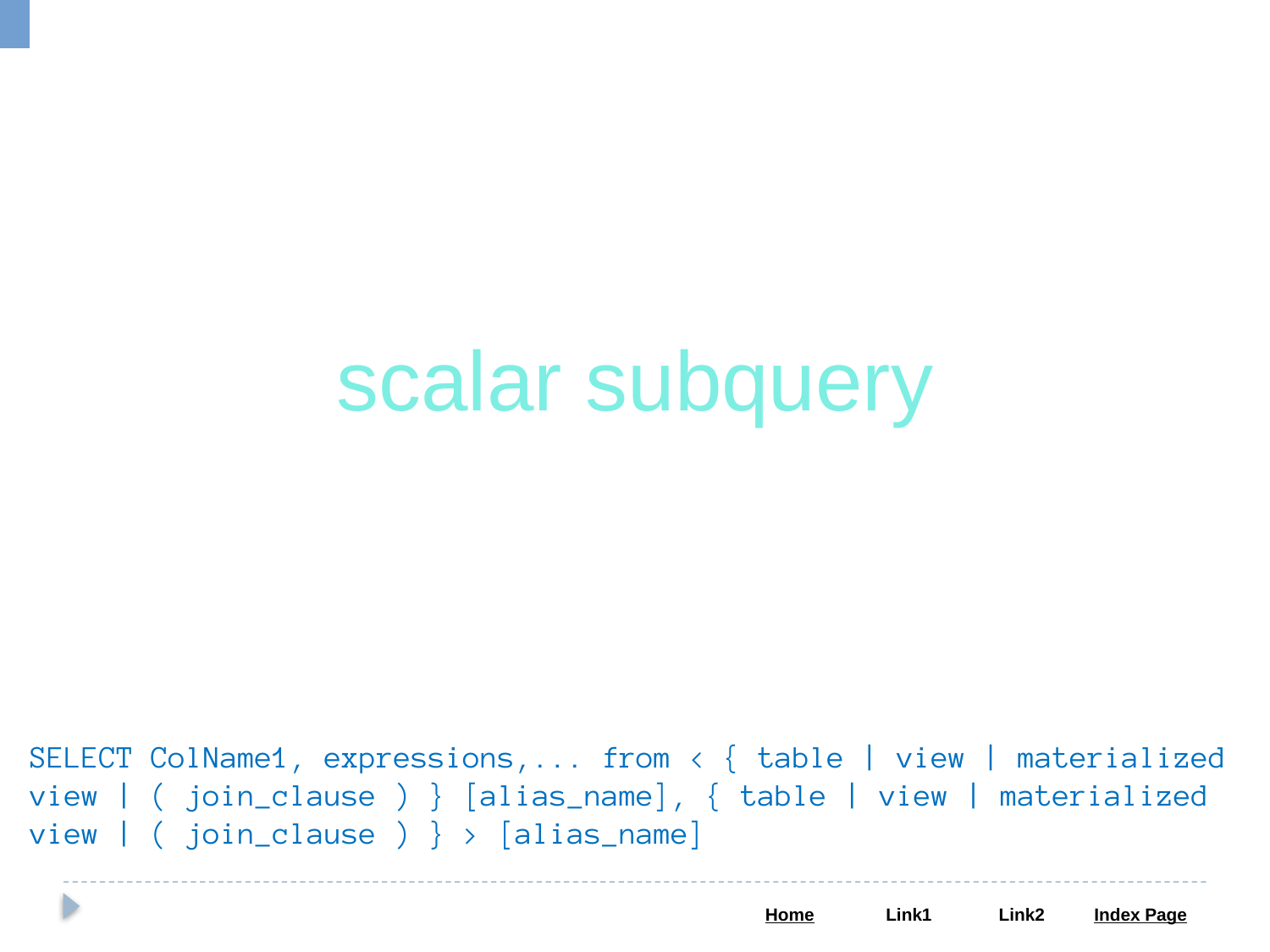

scalar subquery
SELECT ColName1, expressions,... from < { table | view | materialized view | ( join_clause ) } [alias_name], { table | view | materialized view | ( join_clause ) } > [alias_name]